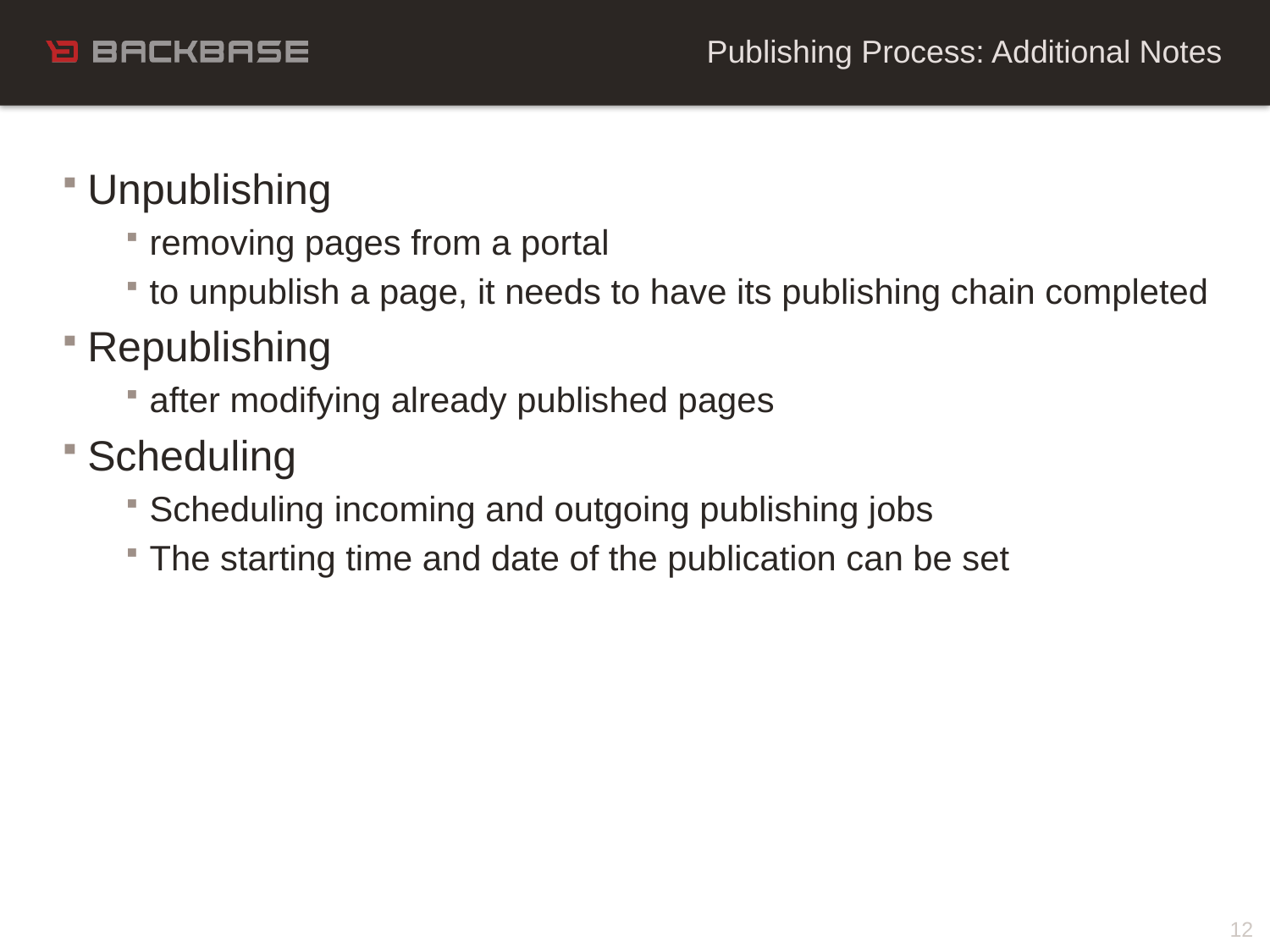

Publishing Process: Additional Notes
Unpublishing
removing pages from a portal
to unpublish a page, it needs to have its publishing chain completed
Republishing
after modifying already published pages
Scheduling
Scheduling incoming and outgoing publishing jobs
The starting time and date of the publication can be set

12